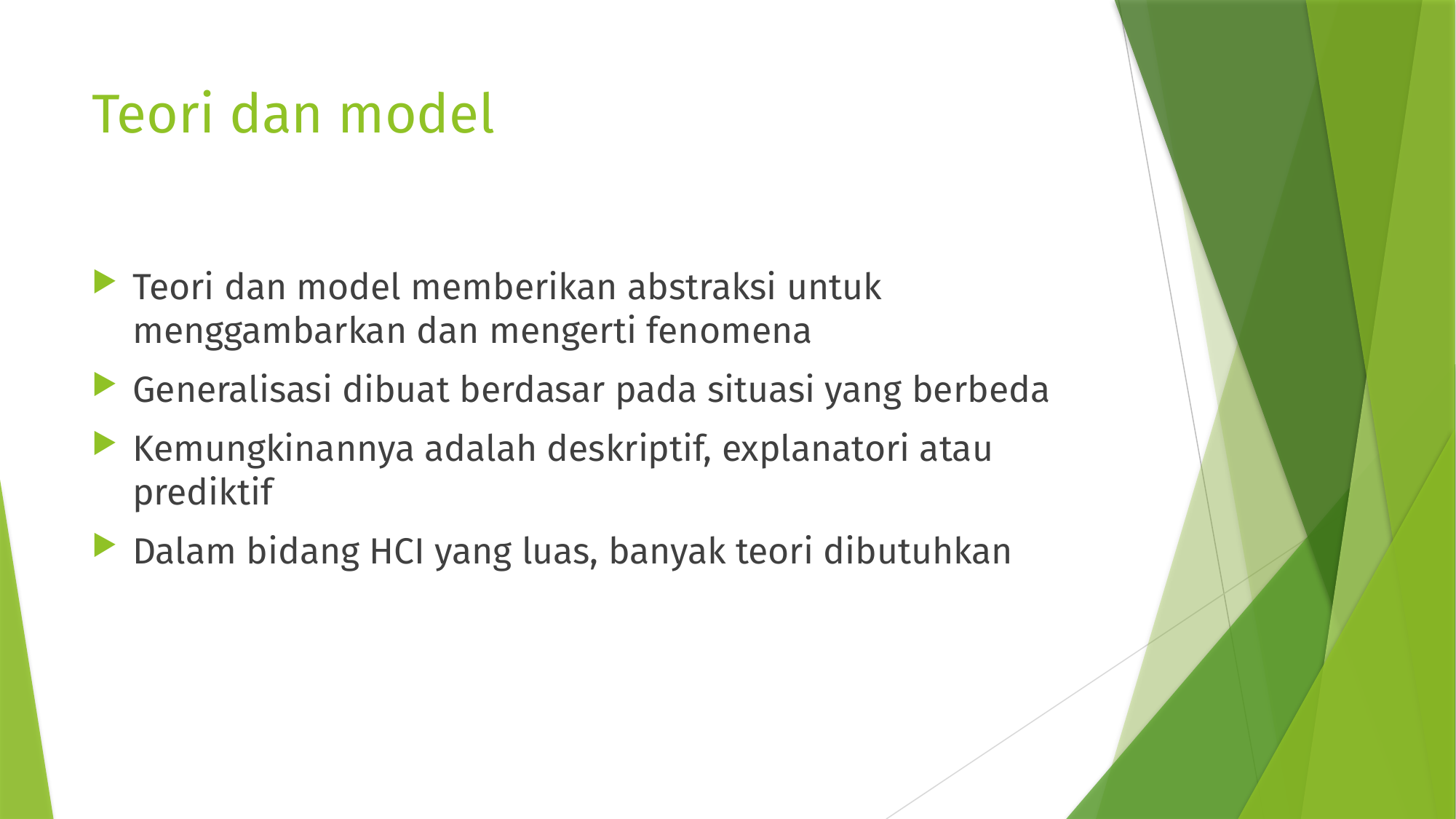

# Teori dan model
Teori dan model memberikan abstraksi untuk menggambarkan dan mengerti fenomena
Generalisasi dibuat berdasar pada situasi yang berbeda
Kemungkinannya adalah deskriptif, explanatori atau prediktif
Dalam bidang HCI yang luas, banyak teori dibutuhkan